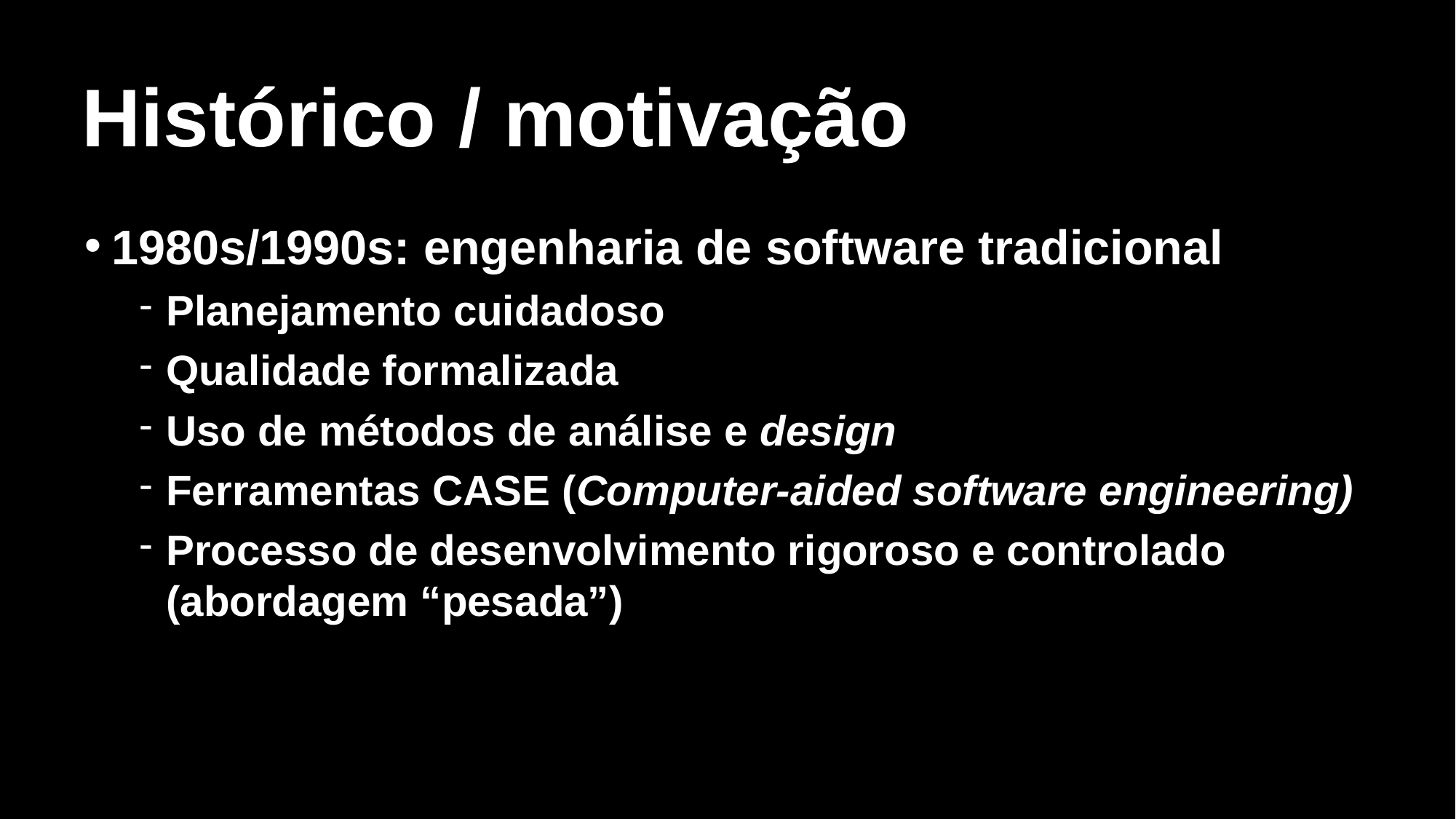

# Histórico / motivação
1980s/1990s: engenharia de software tradicional
Planejamento cuidadoso
Qualidade formalizada
Uso de métodos de análise e design
Ferramentas CASE (Computer-aided software engineering)
Processo de desenvolvimento rigoroso e controlado (abordagem “pesada”)